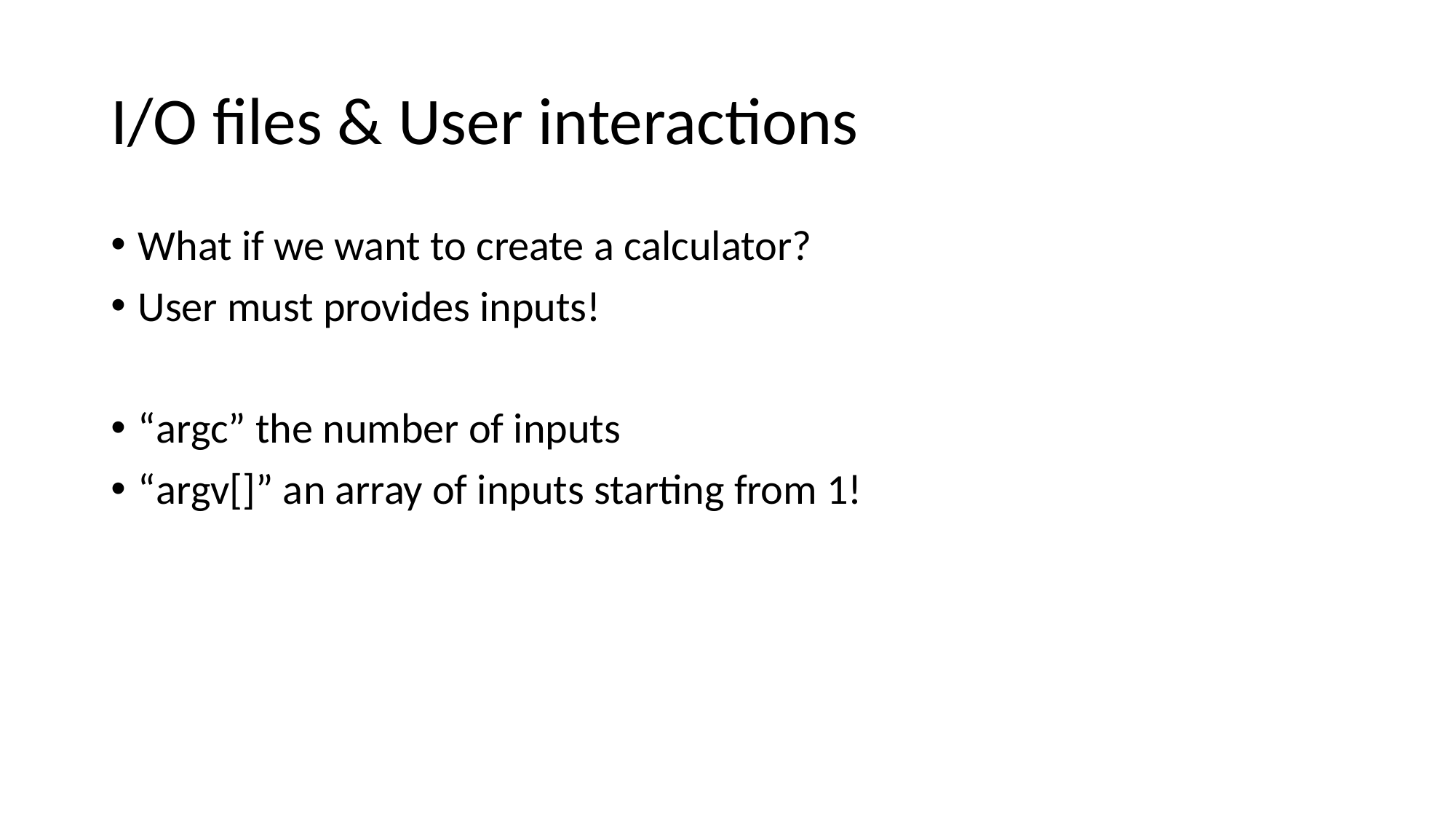

# I/O files & User interactions
What if we want to create a calculator?
User must provides inputs!

“argc” the number of inputs
“argv[]” an array of inputs starting from 1!